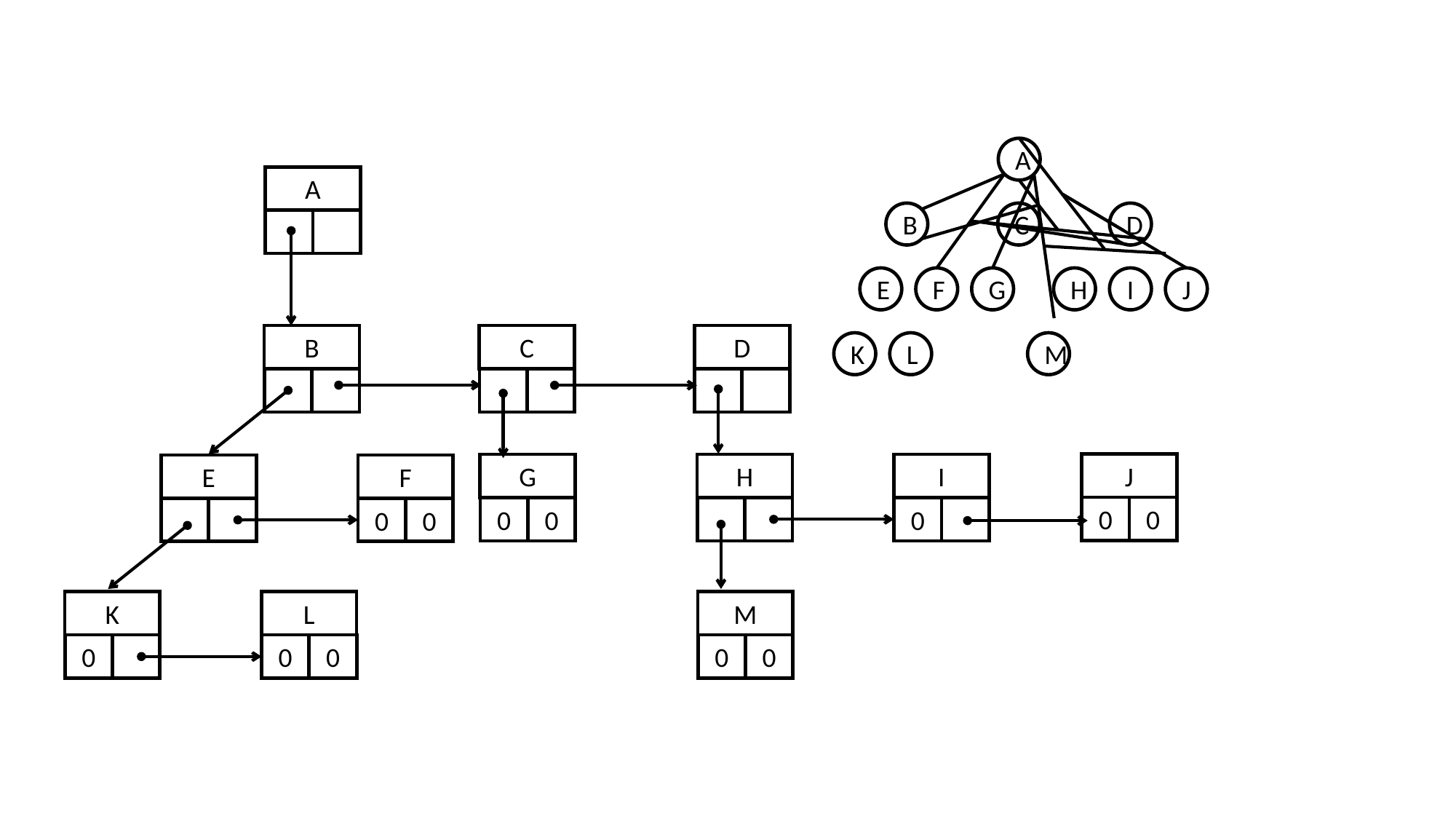

A
B
C
D
E
F
G
H
I
J
K
L
M
A

B

C

D

J
0
0
G
0
0
H

I
0

E

F
0
0
K
0

L
0
0
M
0
0